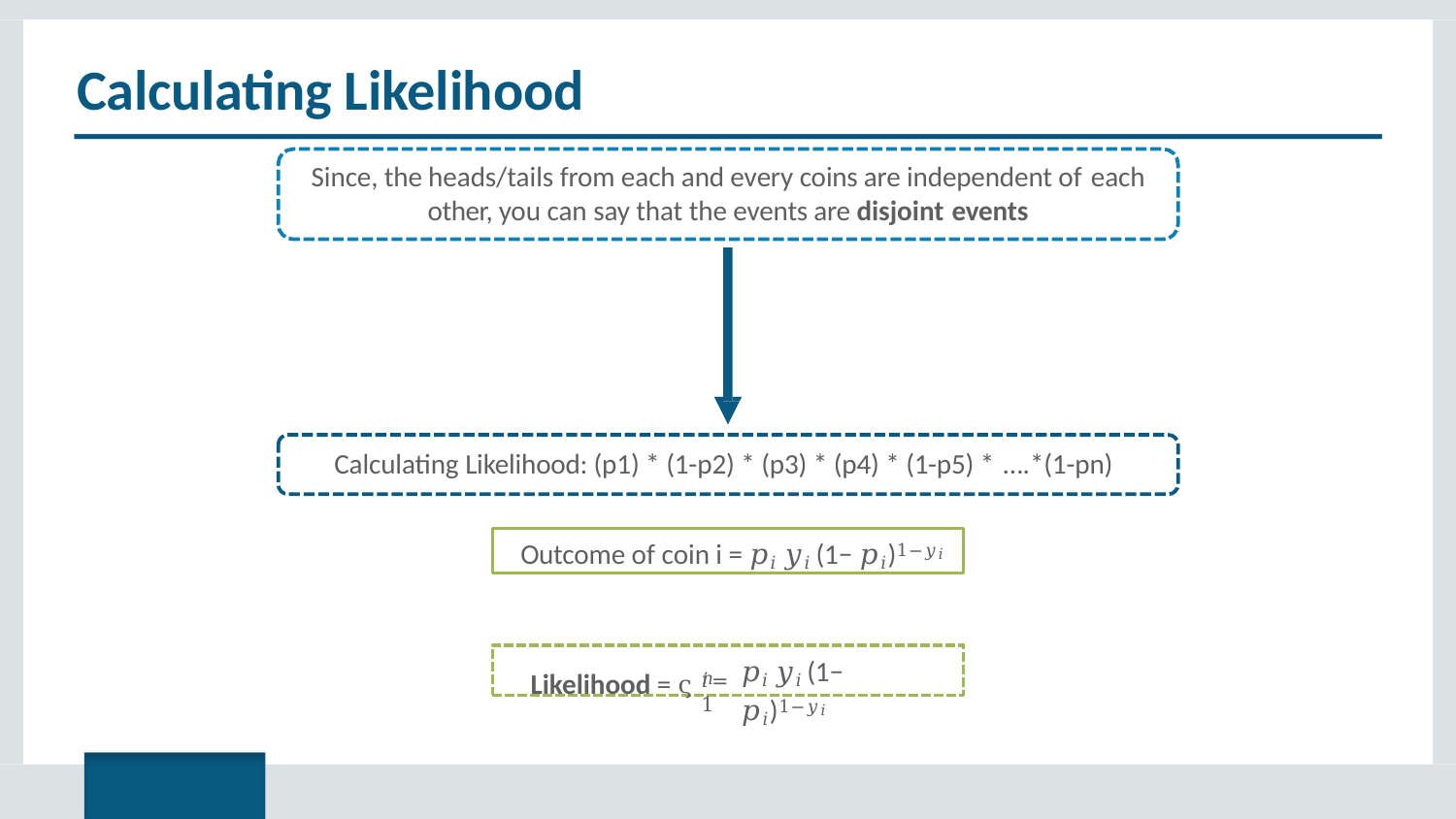

# Calculating Likelihood

Since, the heads/tails from each and every coins are independent of each
other, you can say that the events are disjoint events

Calculating Likelihood: (p1) * (1-p2) * (p3) * (p4) * (1-p5) * ….*(1-pn)
Outcome of coin i = 𝑝𝑖 𝑦𝑖 (1− 𝑝𝑖)1−𝑦𝑖

Likelihood = ς𝑛
𝑝𝑖 𝑦𝑖 (1− 𝑝𝑖)1−𝑦𝑖
𝑖=1